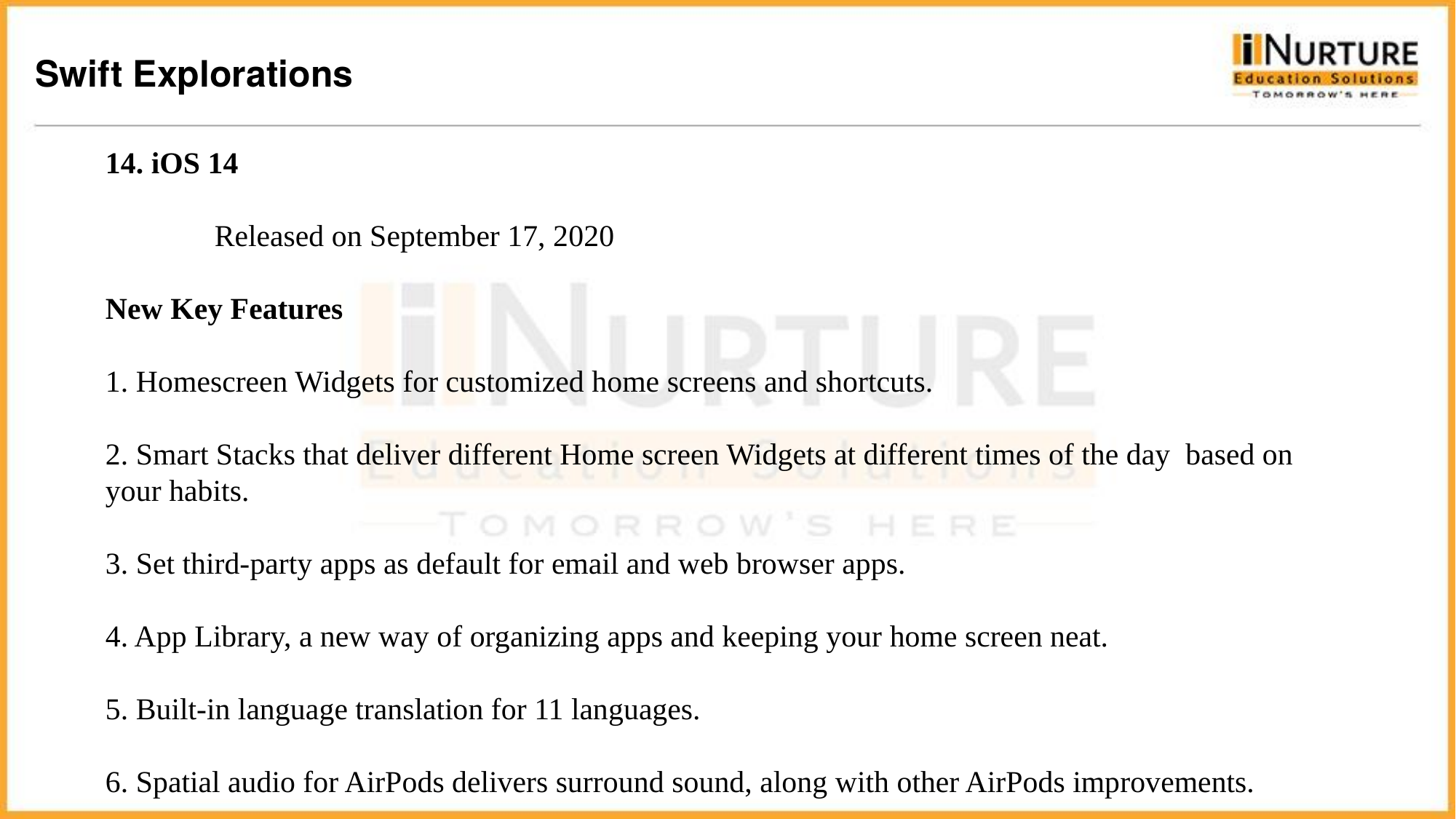

Swift Explorations
14. iOS 14

 	Released on September 17, 2020

New Key Features

1. Homescreen Widgets for customized home screens and shortcuts.

2. Smart Stacks that deliver different Home screen Widgets at different times of the day  based on your habits.

3. Set third-party apps as default for email and web browser apps.

4. App Library, a new way of organizing apps and keeping your home screen neat.

5. Built-in language translation for 11 languages.

6. Spatial audio for AirPods delivers surround sound, along with other AirPods improvements.